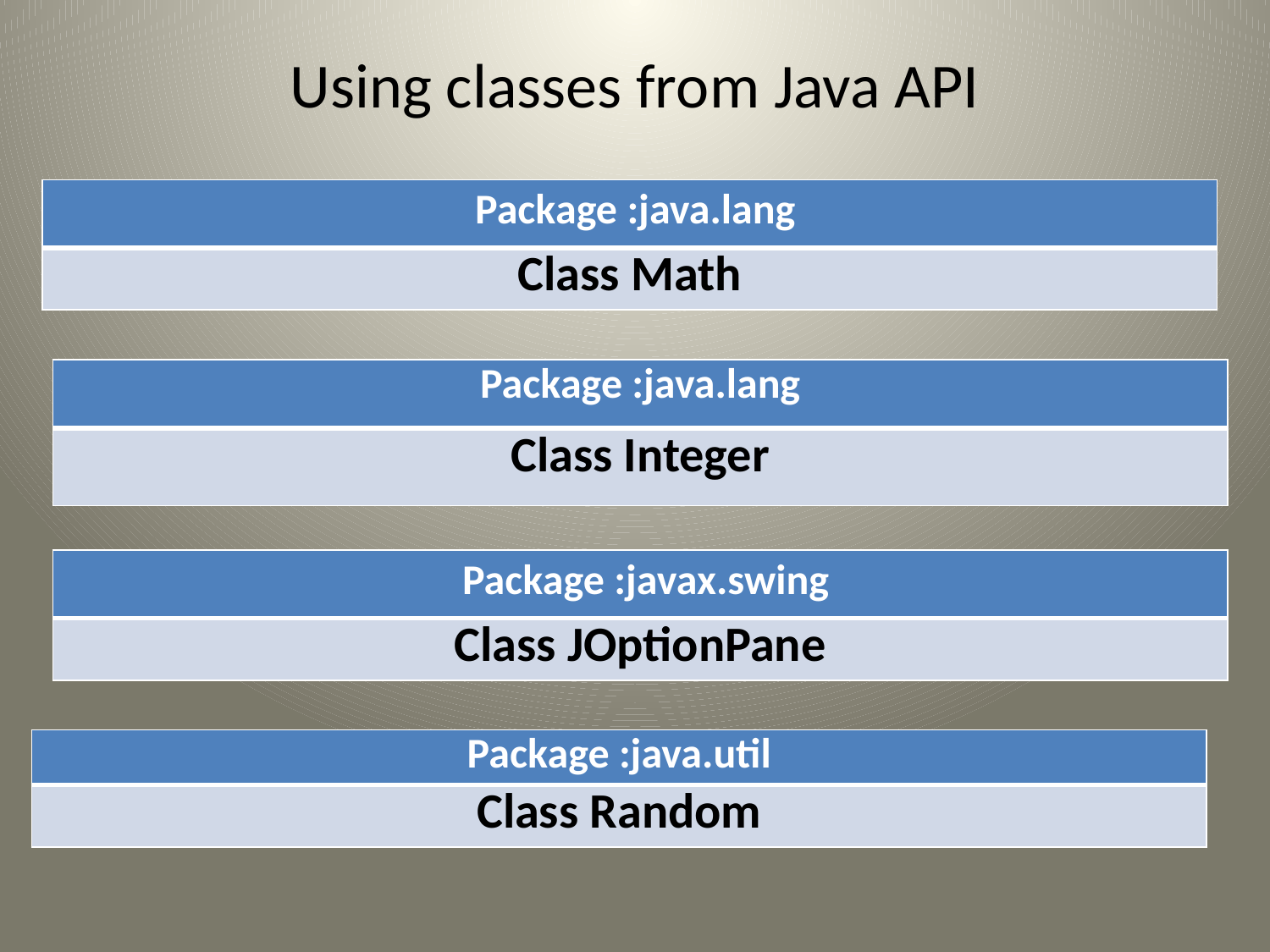

# Using classes from Java API
| Package :java.lang |
| --- |
| Class Math |
| Package :java.lang |
| --- |
| Class Integer |
| Package :javax.swing |
| --- |
| Class JOptionPane |
| Package :java.util |
| --- |
| Class Random |
10